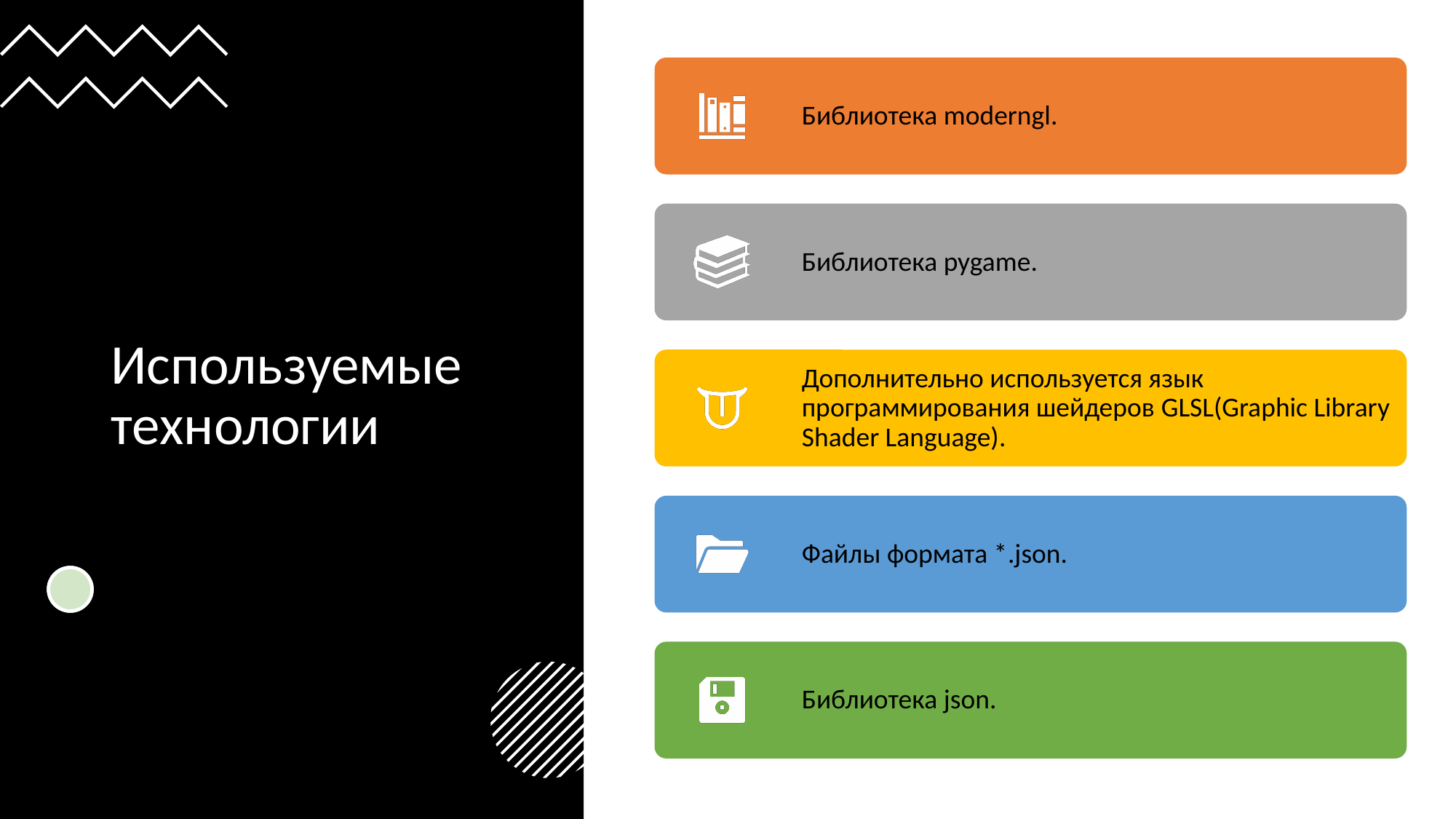

Библиотека moderngl.
Библиотека pygame.
Дополнительно используется язык программирования шейдеров GLSL(Graphic Library Shader Language).
Файлы формата *.json.
Библиотека json.
# Используемые технологии